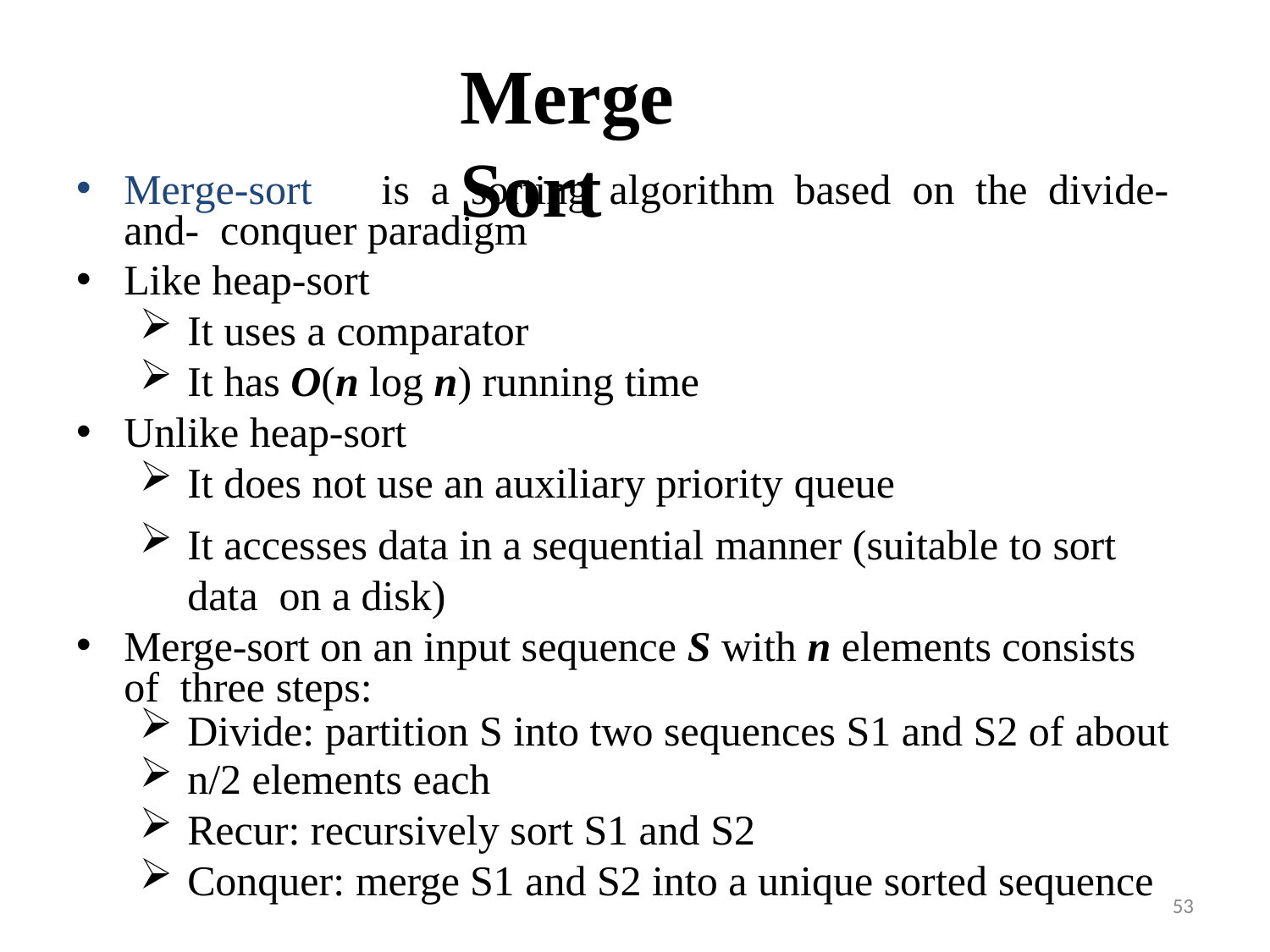

# Merge Sort
Merge-sort	is	a	sorting	algorithm	based	on	the	divide-and-  conquer paradigm
Like heap-sort
It uses a comparator
It has O(n log n) running time
Unlike heap-sort
It does not use an auxiliary priority queue
It accesses data in a sequential manner (suitable to sort data  on a disk)
Merge-sort on an input sequence S with n elements consists of  three steps:
Divide: partition S into two sequences S1 and S2 of about
n/2 elements each
Recur: recursively sort S1 and S2
Conquer: merge S1 and S2 into a unique sorted sequence
53